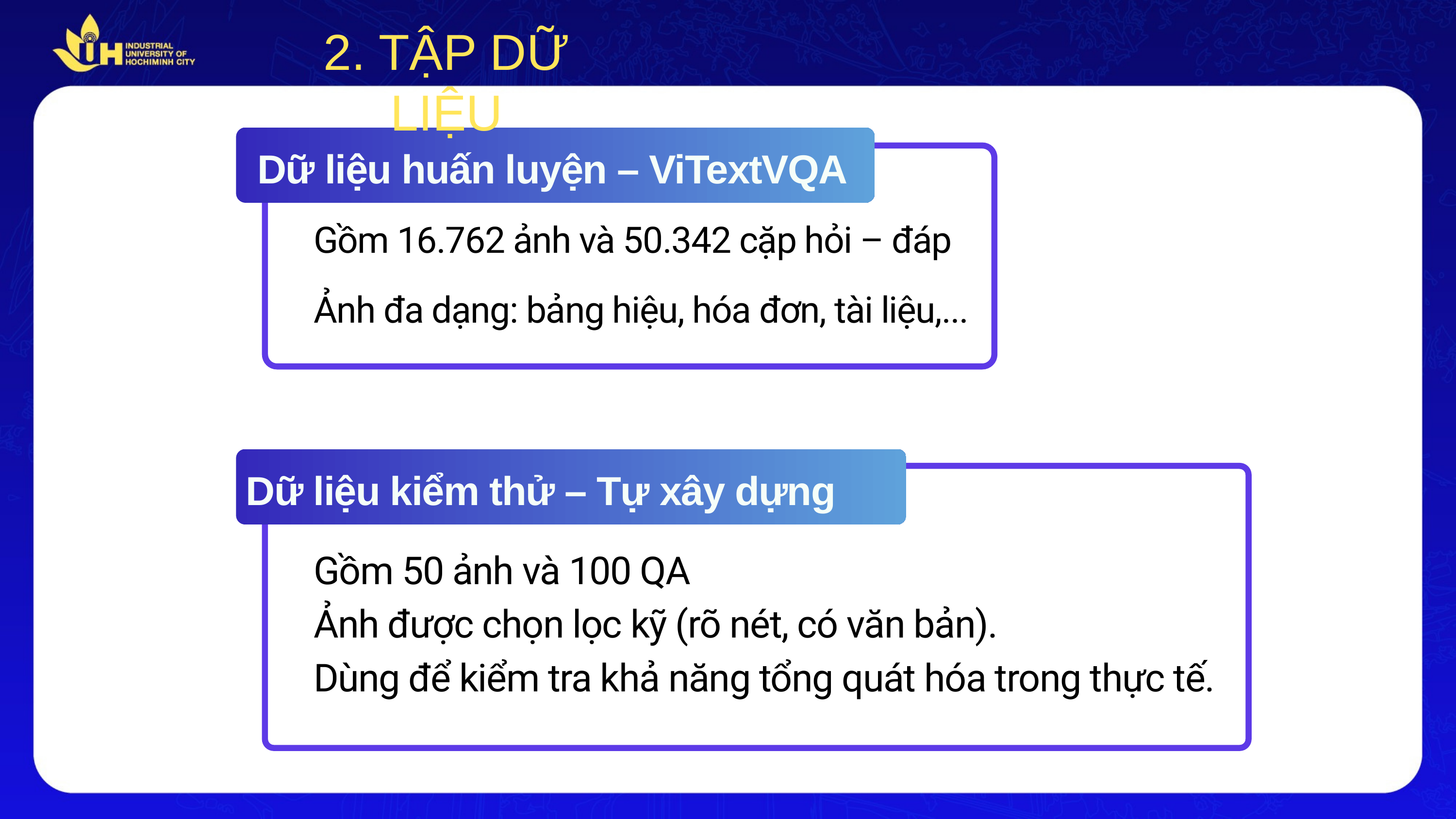

2. TẬP DỮ LIỆU

Dữ liệu huấn luyện – ViTextVQA

Gồm 16.762 ảnh và 50.342 cặp hỏi – đáp
Ảnh đa dạng: bảng hiệu, hóa đơn, tài liệu,...

Dữ liệu kiểm thử – Tự xây dựng

Gồm 50 ảnh và 100 QA
Ảnh được chọn lọc kỹ (rõ nét, có văn bản).
Dùng để kiểm tra khả năng tổng quát hóa trong thực tế.